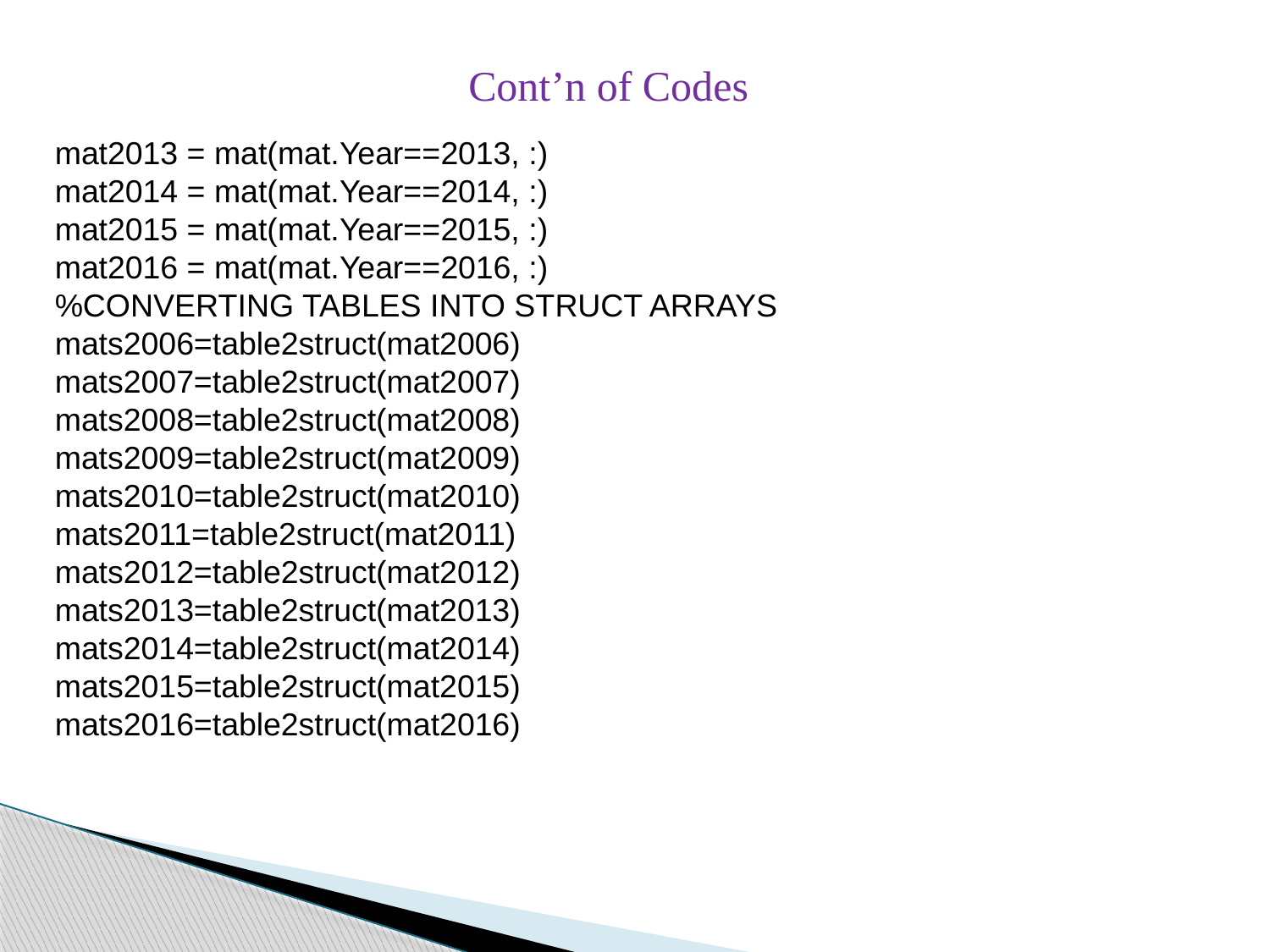

Cont’n of Codes
mat2013 = mat(mat.Year==2013, :)
mat2014 = mat(mat.Year==2014, :)
mat2015 = mat(mat.Year==2015, :)
mat2016 = mat(mat.Year==2016, :)
%CONVERTING TABLES INTO STRUCT ARRAYS
mats2006=table2struct(mat2006)
mats2007=table2struct(mat2007)
mats2008=table2struct(mat2008)
mats2009=table2struct(mat2009)
mats2010=table2struct(mat2010)
mats2011=table2struct(mat2011)
mats2012=table2struct(mat2012)
mats2013=table2struct(mat2013)
mats2014=table2struct(mat2014)
mats2015=table2struct(mat2015)
mats2016=table2struct(mat2016)